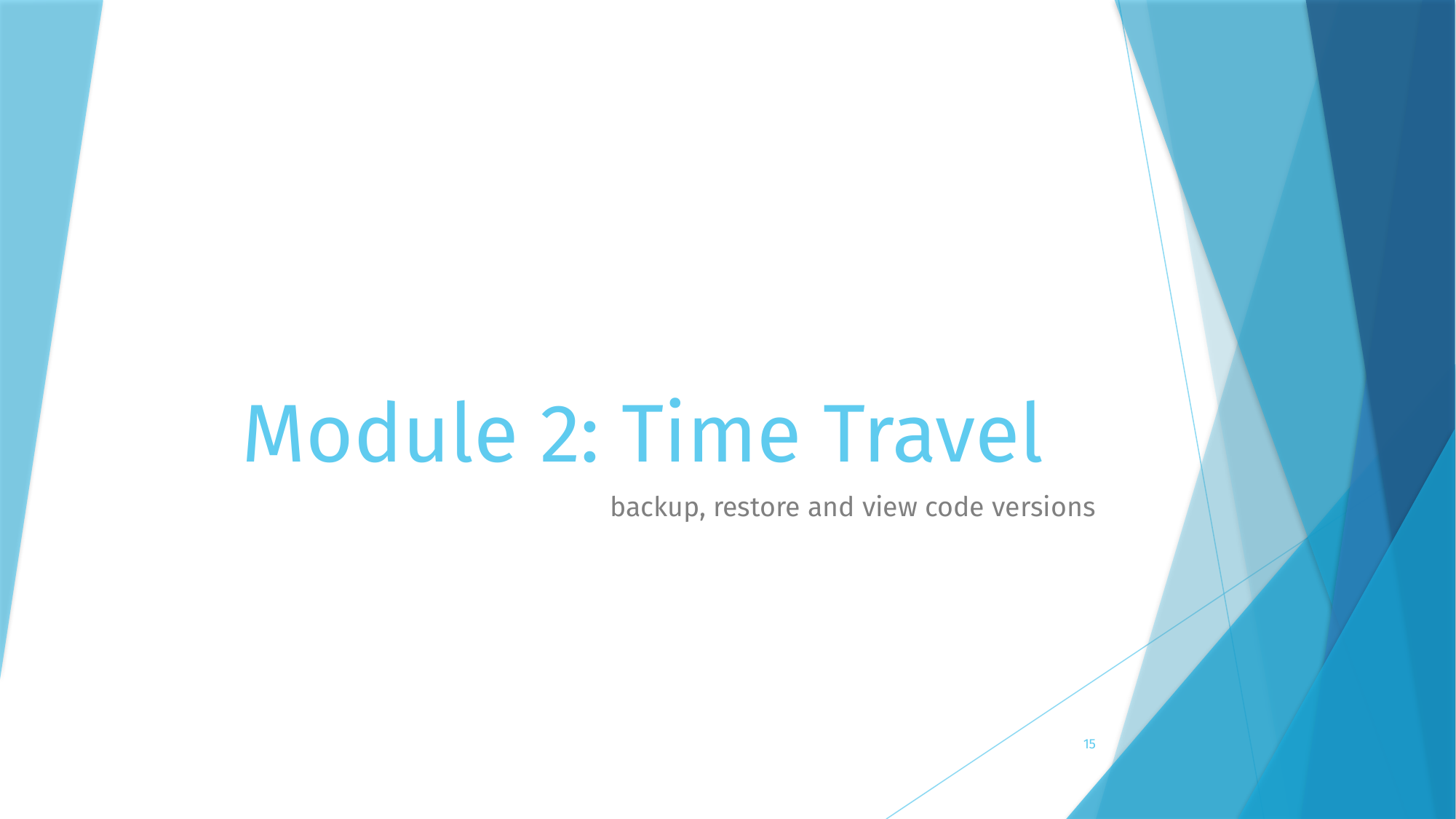

# Module 2: Time Travel
backup, restore and view code versions
15